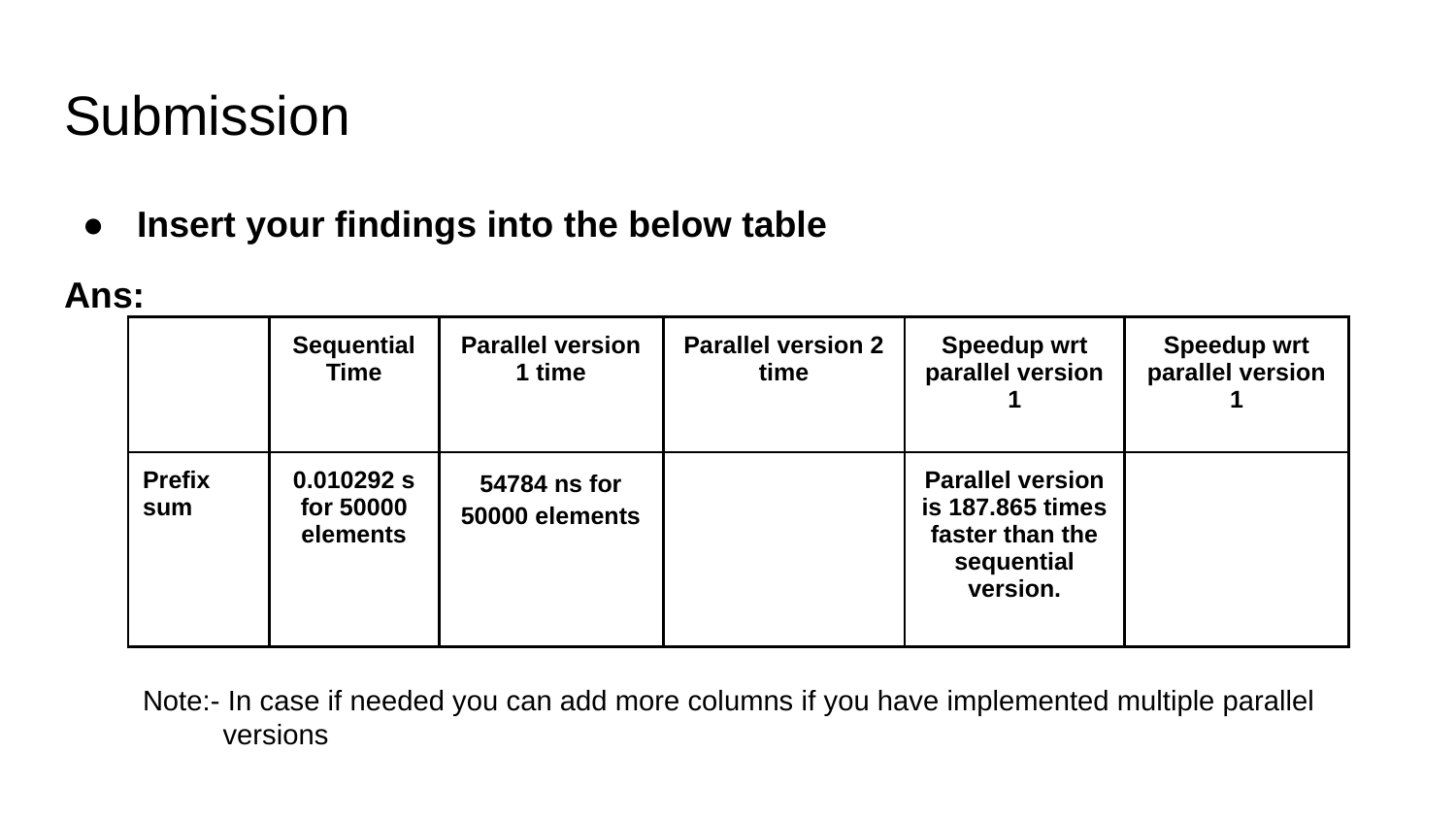

# Submission
Insert your findings into the below table
Ans:
|  | Sequential Time | Parallel version 1 time | Parallel version 2 time | Speedup wrt parallel version 1 | Speedup wrt parallel version 1 |
| --- | --- | --- | --- | --- | --- |
| Prefix sum | 0.010292 s for 50000 elements | 54784 ns for 50000 elements |  | Parallel version is 187.865 times faster than the sequential version. |  |
Note:- In case if needed you can add more columns if you have implemented multiple parallel
          versions